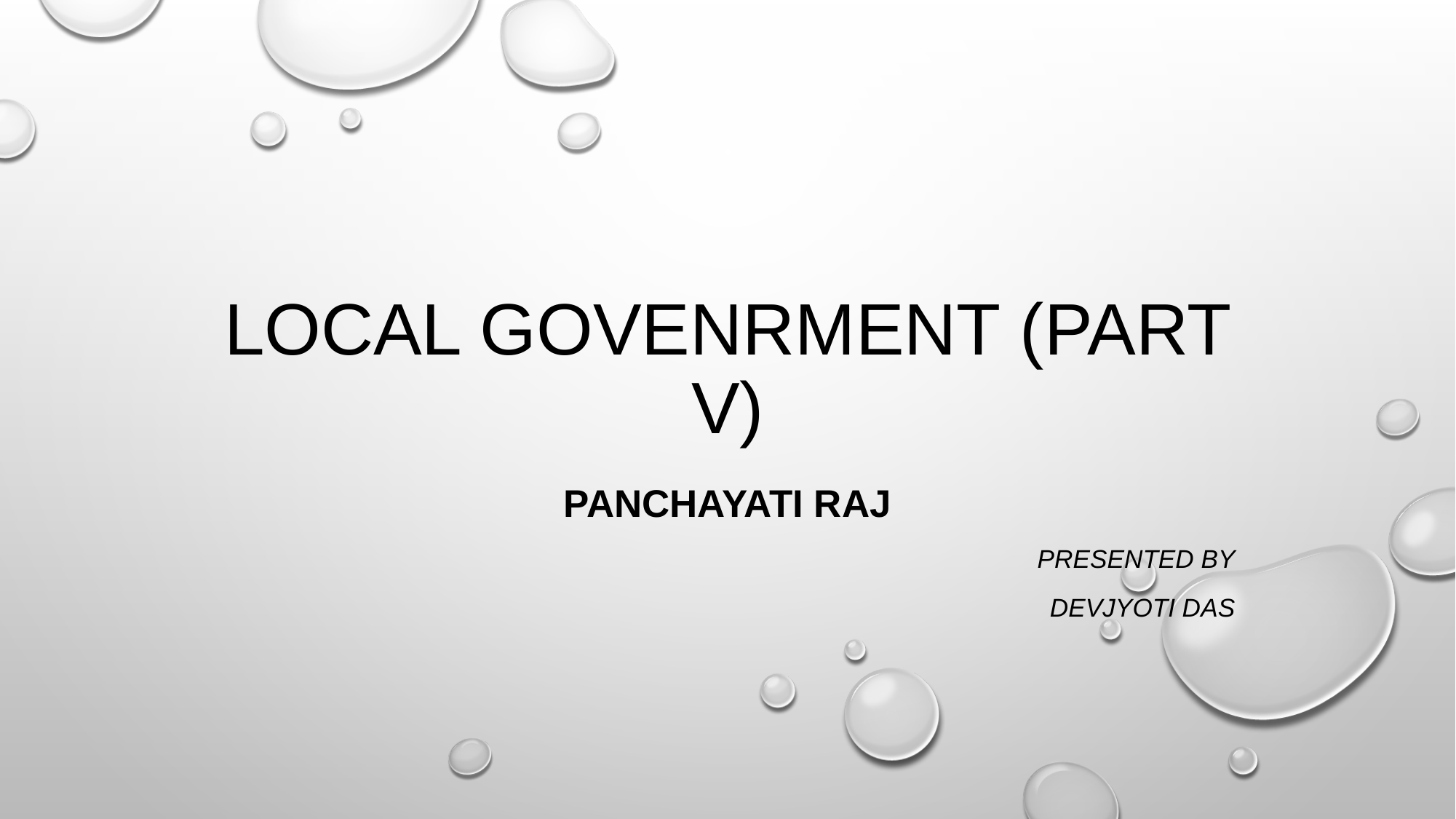

# LOCAL GOVENRMENT (PART V)
Panchayati raj
Presented by
Devjyoti Das